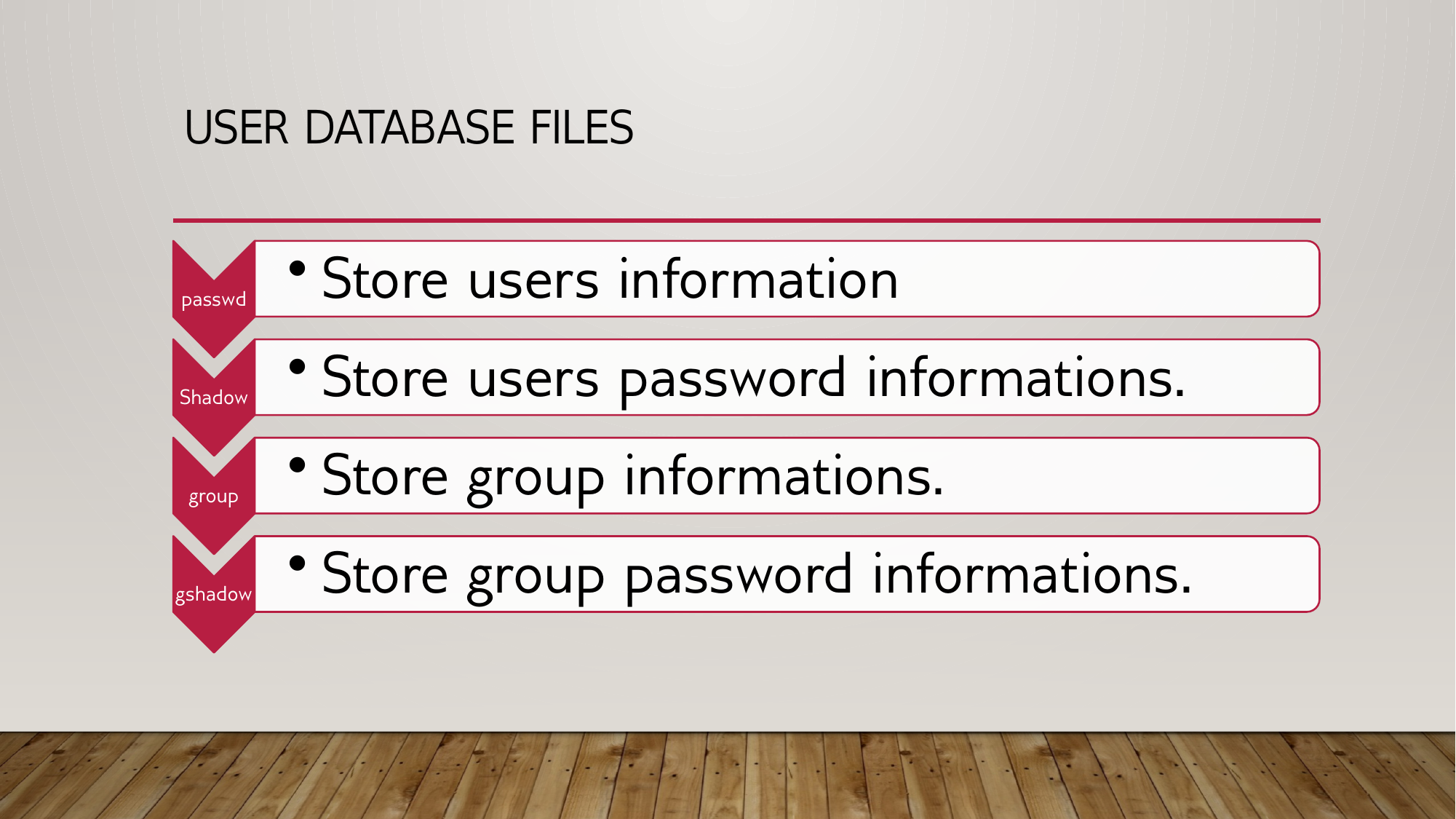

# USER DATABASE files
passwd
Store users information
Shadow
Store users password informations.
group
Store group informations.
gshadow
Store group password informations.